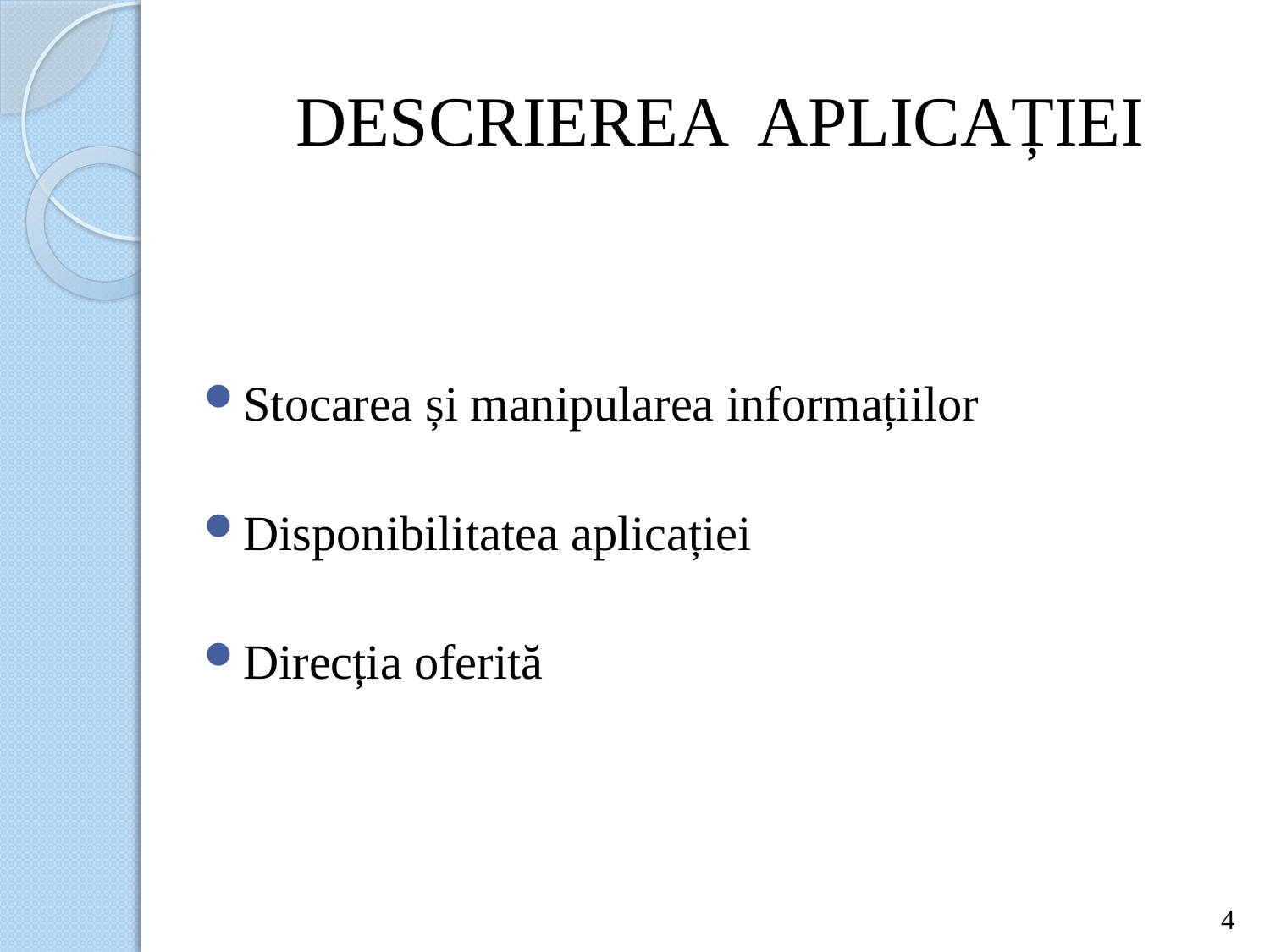

# DESCRIEREA  APLICAȚIEI
Stocarea și manipularea informațiilor
Disponibilitatea aplicației
Direcția oferită

4